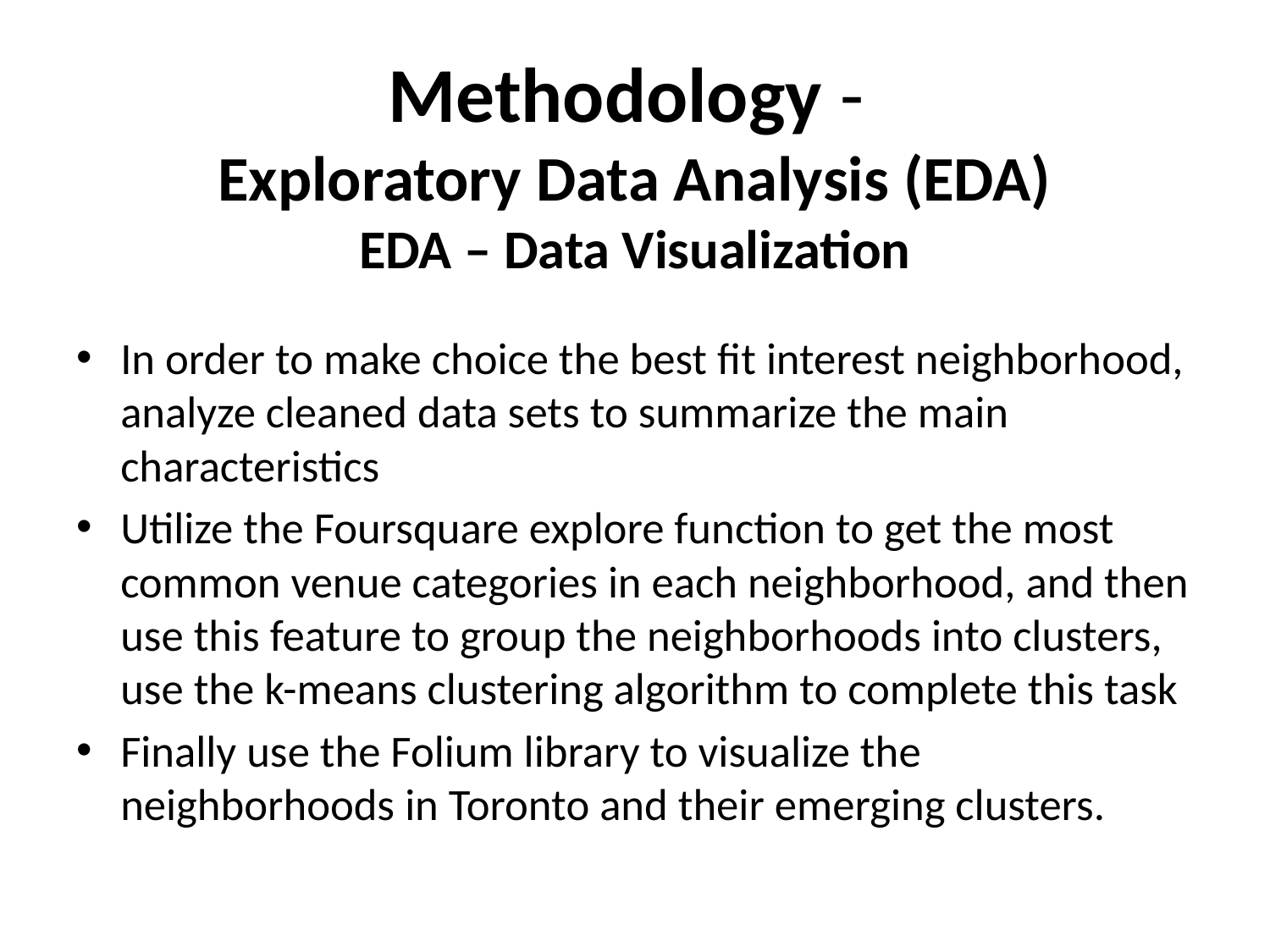

# Methodology - Exploratory Data Analysis (EDA) EDA – Data Visualization
In order to make choice the best fit interest neighborhood, analyze cleaned data sets to summarize the main characteristics
Utilize the Foursquare explore function to get the most common venue categories in each neighborhood, and then use this feature to group the neighborhoods into clusters, use the k-means clustering algorithm to complete this task
Finally use the Folium library to visualize the neighborhoods in Toronto and their emerging clusters.